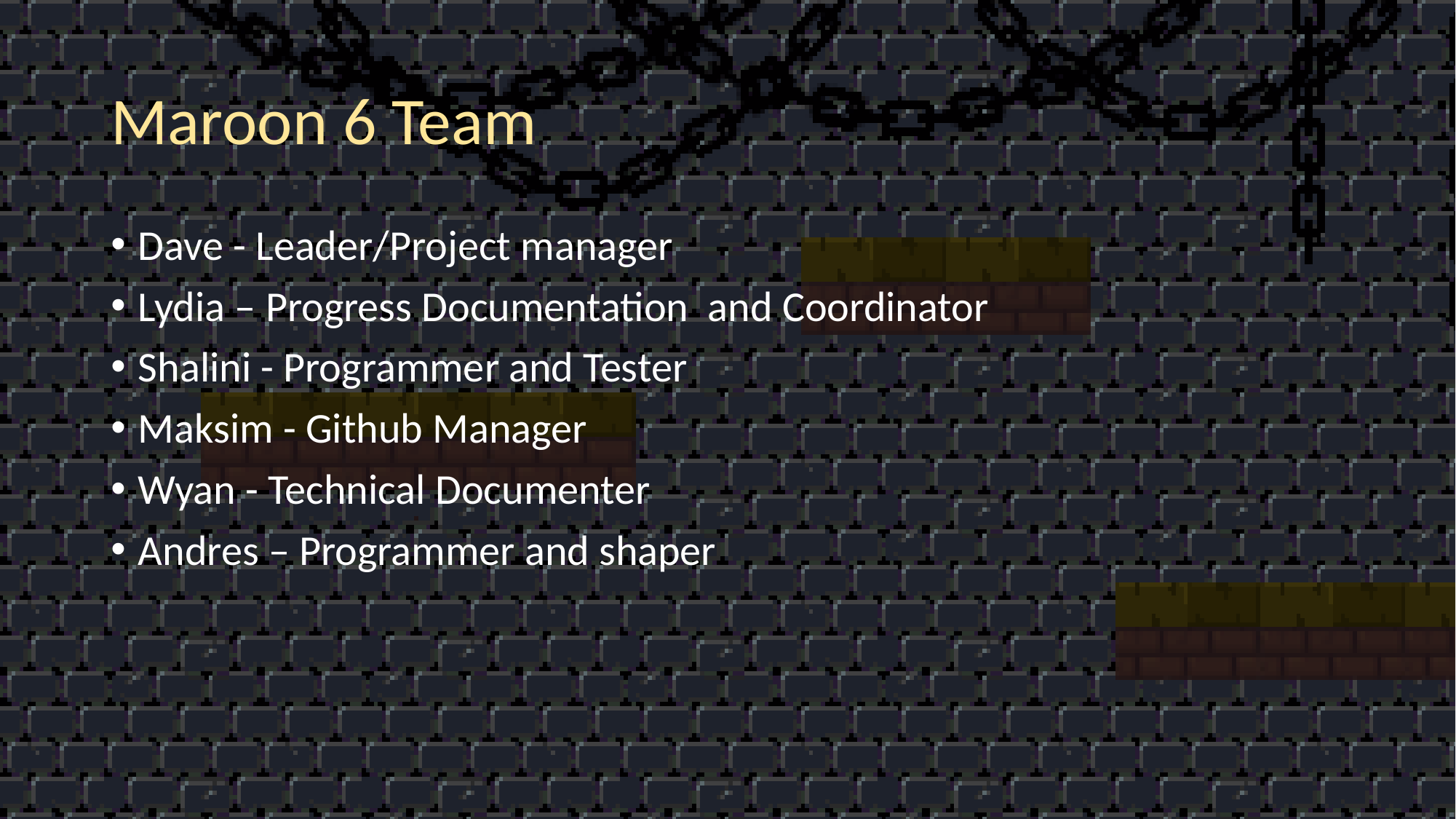

# Maroon 6 Team
Dave - Leader/Project manager
Lydia – Progress Documentation  and Coordinator
Shalini - Programmer and Tester
Maksim - Github Manager
Wyan - Technical Documenter
Andres – Programmer and shaper